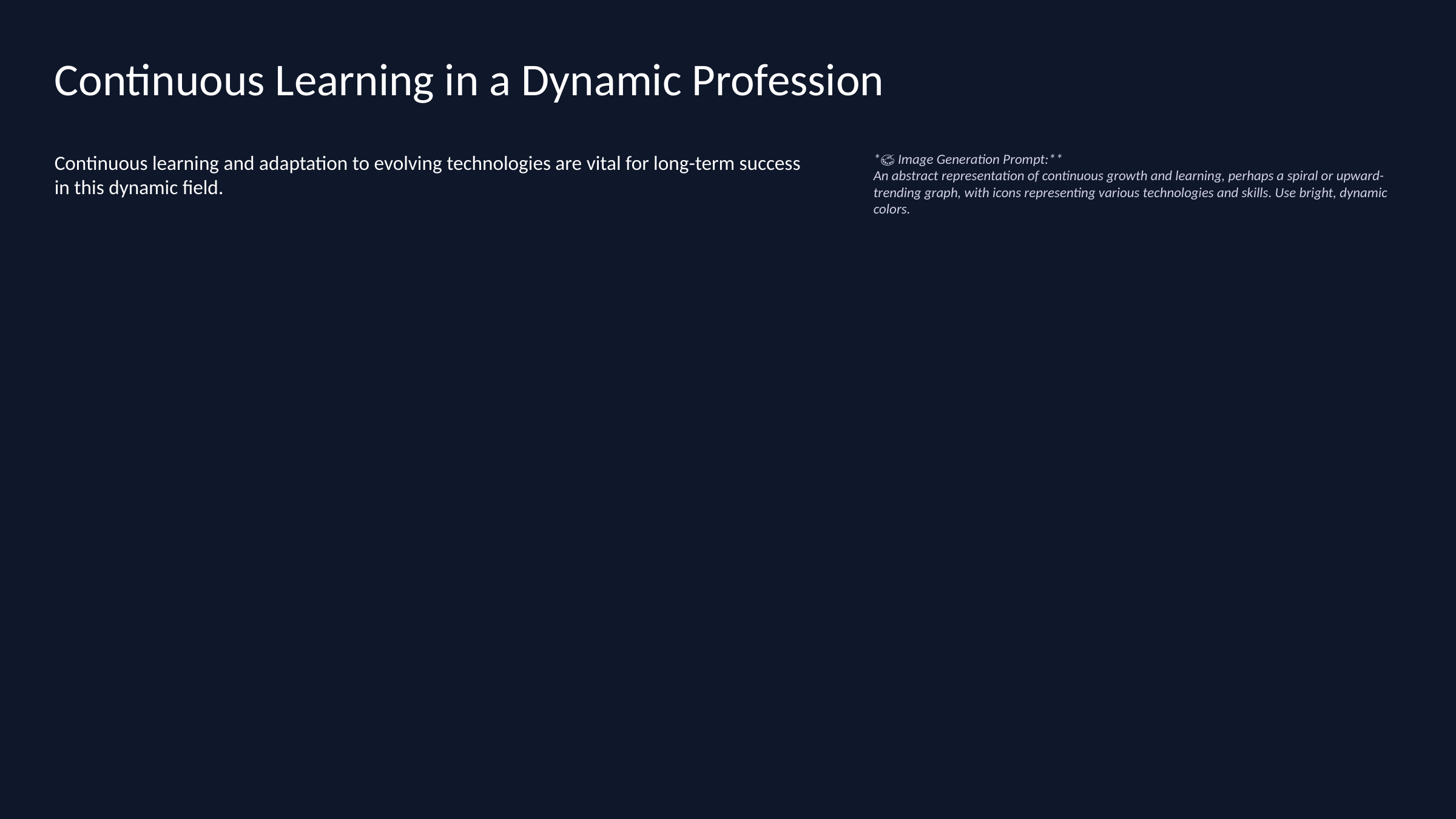

Continuous Learning in a Dynamic Profession

Continuous learning and adaptation to evolving technologies are vital for long-term success in this dynamic field.

*🎨 Image Generation Prompt:**
An abstract representation of continuous growth and learning, perhaps a spiral or upward-trending graph, with icons representing various technologies and skills. Use bright, dynamic colors.